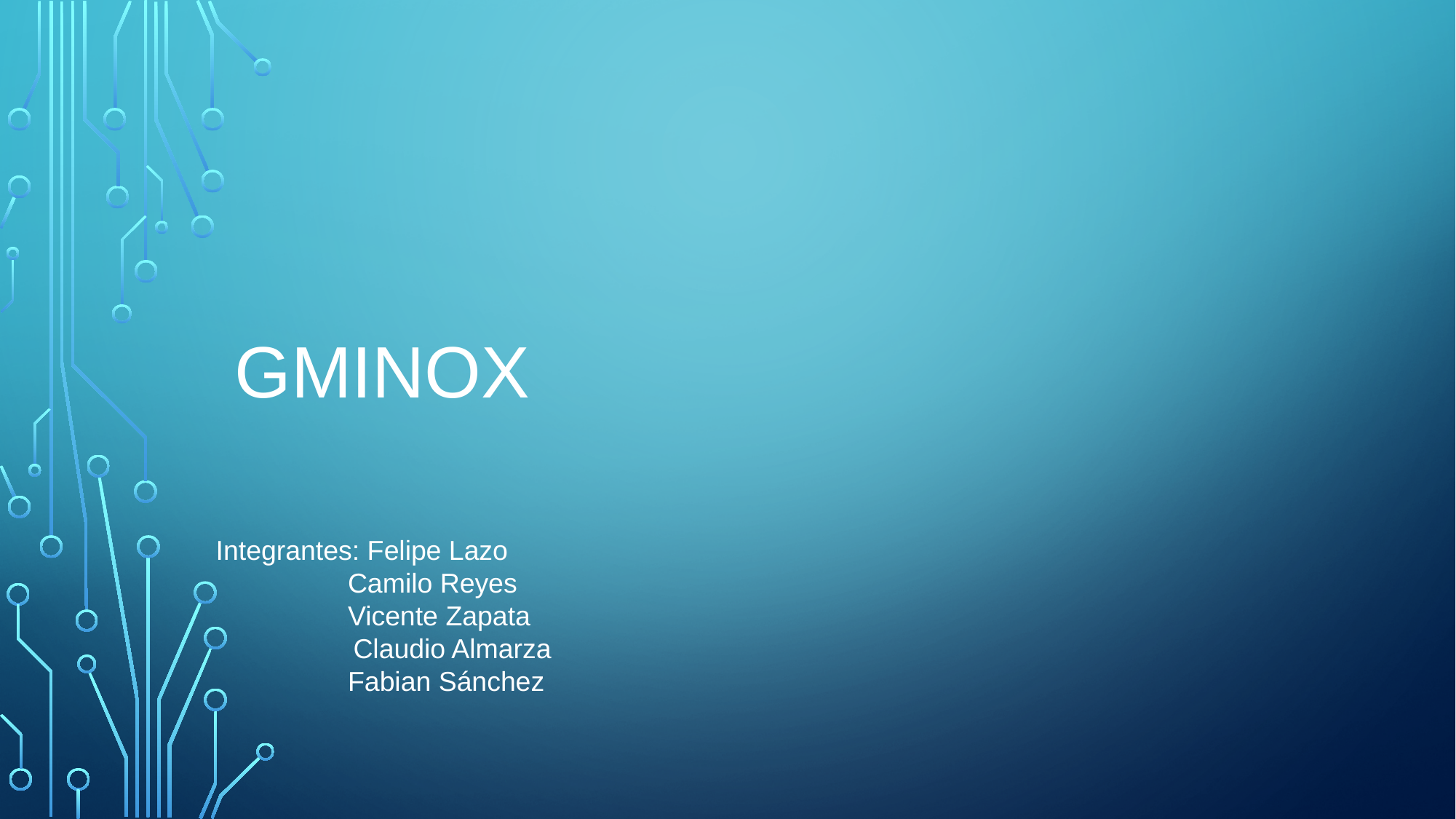

# Gminox
Integrantes: Felipe Lazo
	   Camilo Reyes
	   Vicente Zapata
                  Claudio Almarza
	   Fabian Sánchez